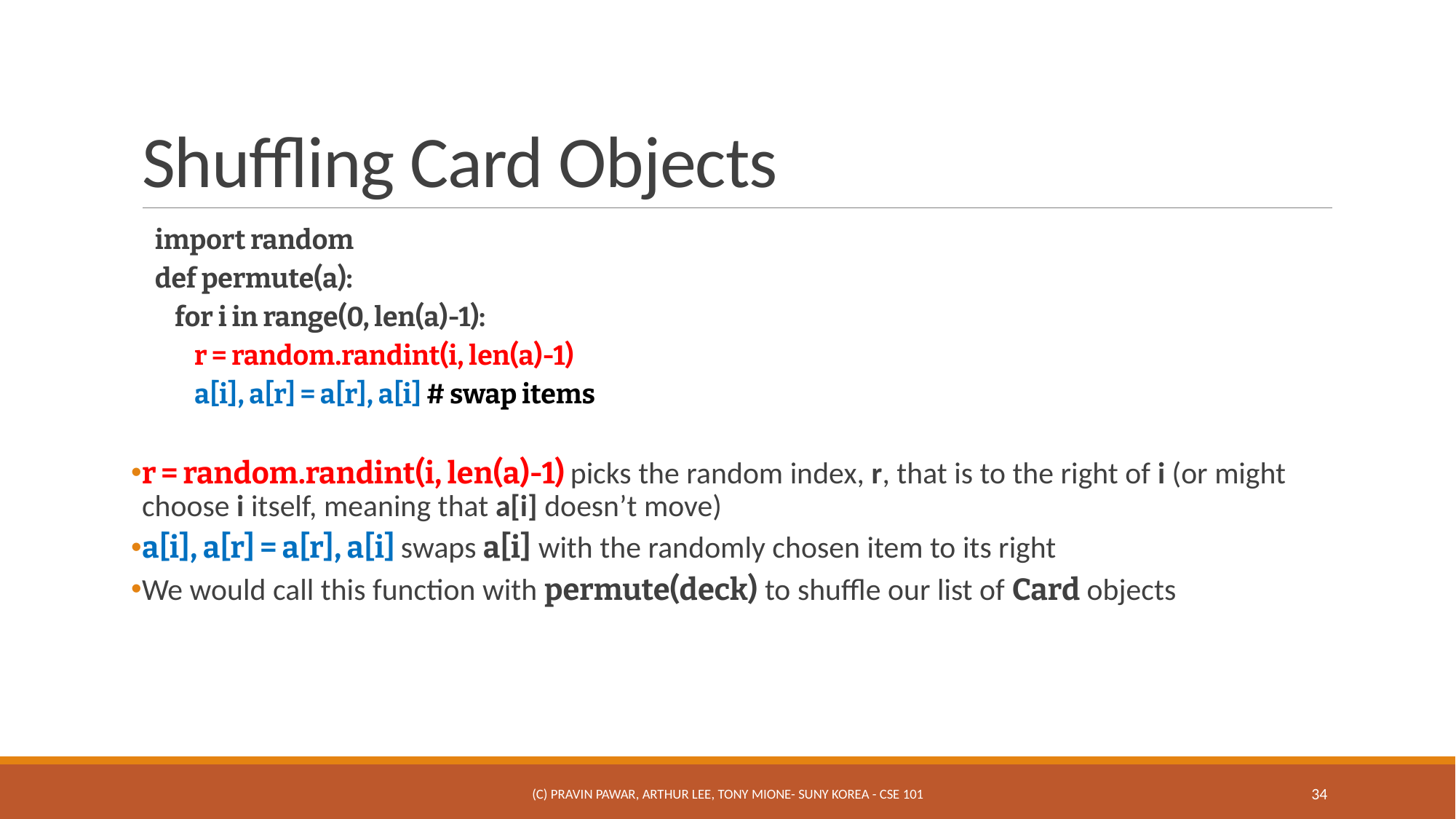

# Shuffling Card Objects
import random
def permute(a):
    for i in range(0, len(a)-1):
        r = random.randint(i, len(a)-1)
        a[i], a[r] = a[r], a[i] # swap items

r = random.randint(i, len(a)-1) picks the random index, r, that is to the right of i (or might choose i itself, meaning that a[i] doesn’t move)
a[i], a[r] = a[r], a[i] swaps a[i] with the randomly chosen item to its right
We would call this function with permute(deck) to shuffle our list of Card objects
(c) Pravin Pawar, Arthur Lee, Tony Mione- SUNY Korea - CSE 101
34